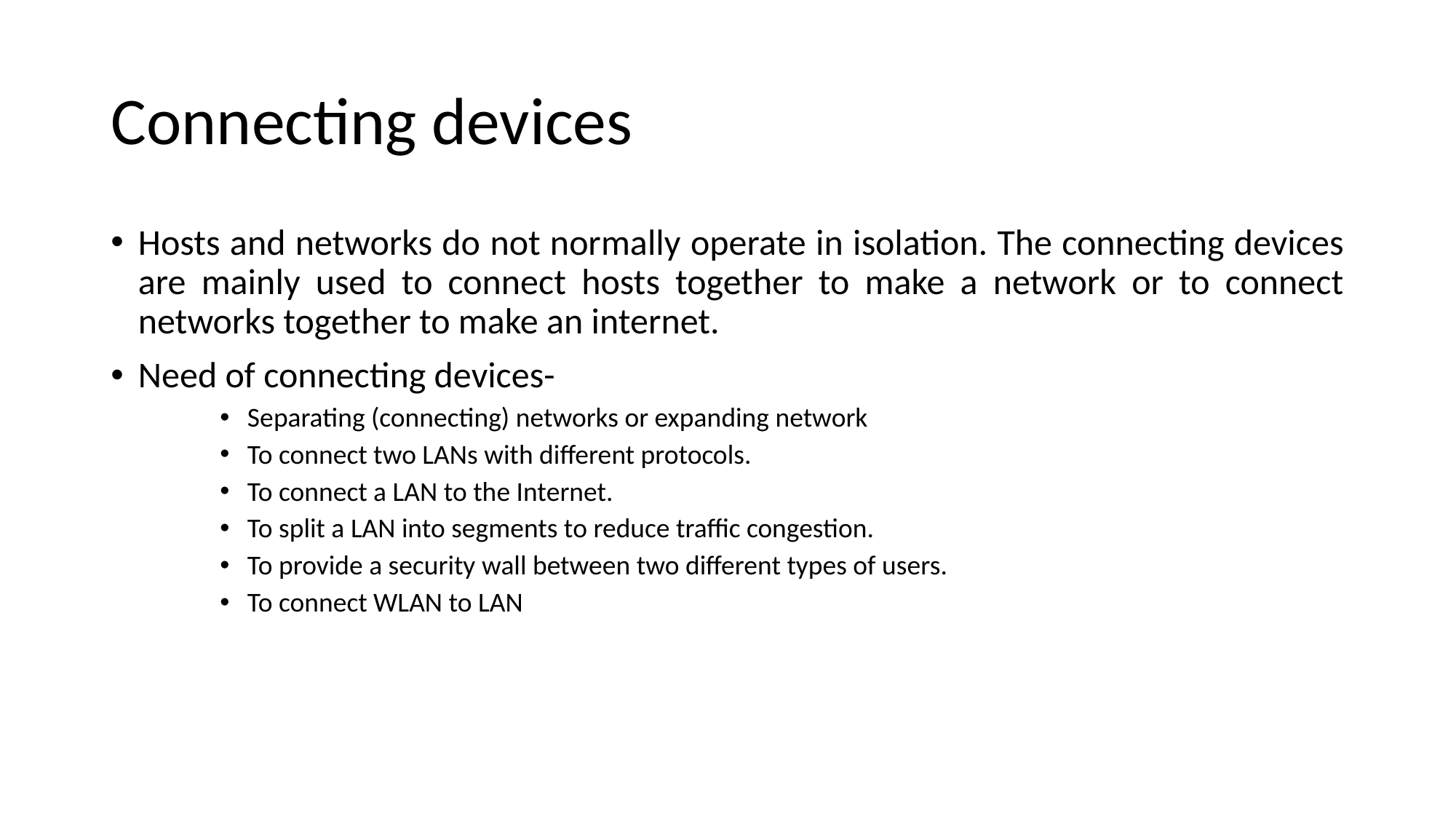

# Connecting devices
Hosts and networks do not normally operate in isolation. The connecting devices are mainly used to connect hosts together to make a network or to connect networks together to make an internet.
Need of connecting devices-
Separating (connecting) networks or expanding network
To connect two LANs with different protocols.
To connect a LAN to the Internet.
To split a LAN into segments to reduce traffic congestion.
To provide a security wall between two different types of users.
To connect WLAN to LAN